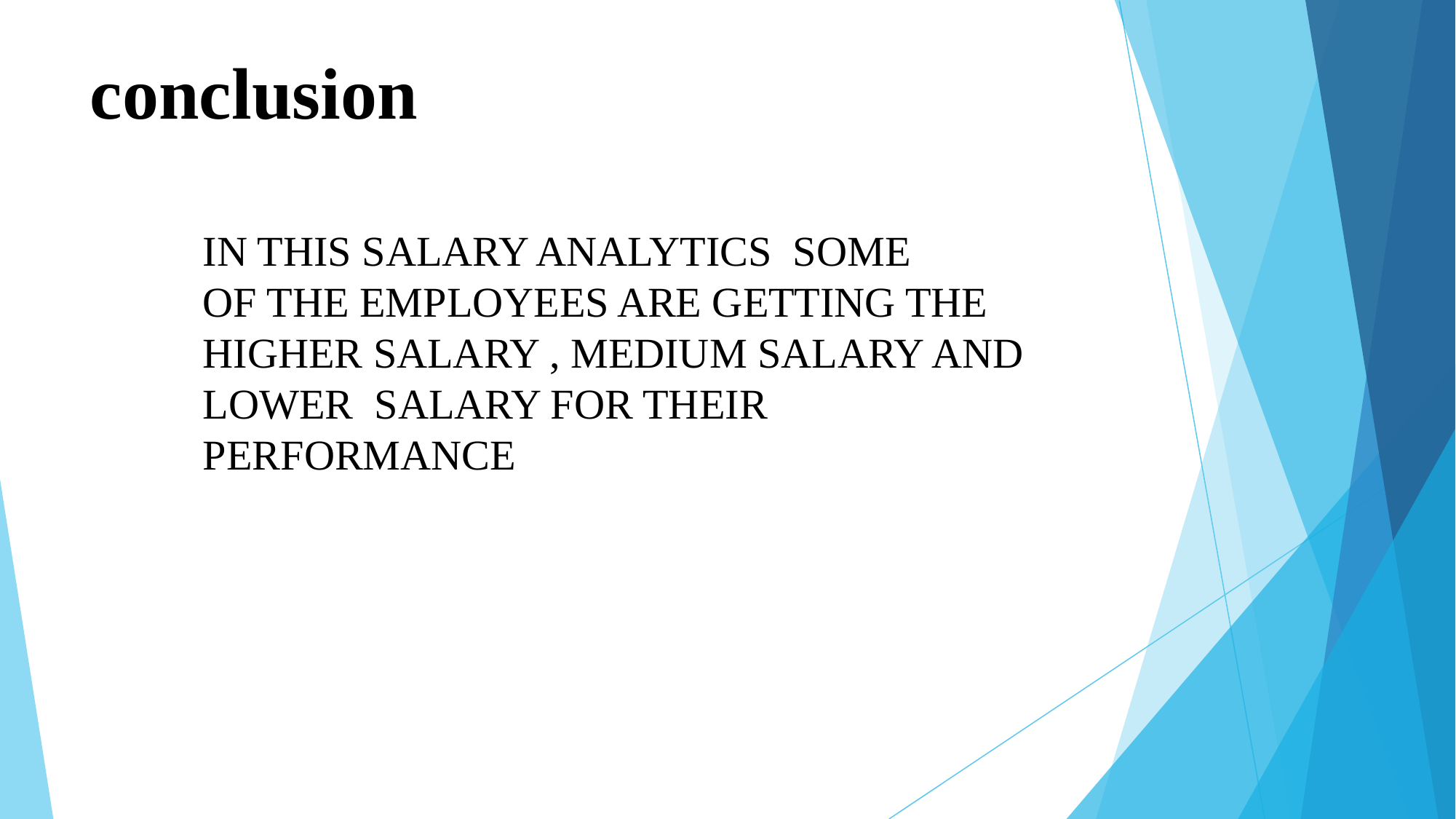

# conclusion
IN THIS SALARY ANALYTICS  SOME
OF THE EMPLOYEES ARE GETTING THE  HIGHER SALARY , MEDIUM SALARY AND LOWER  SALARY FOR THEIR PERFORMANCE